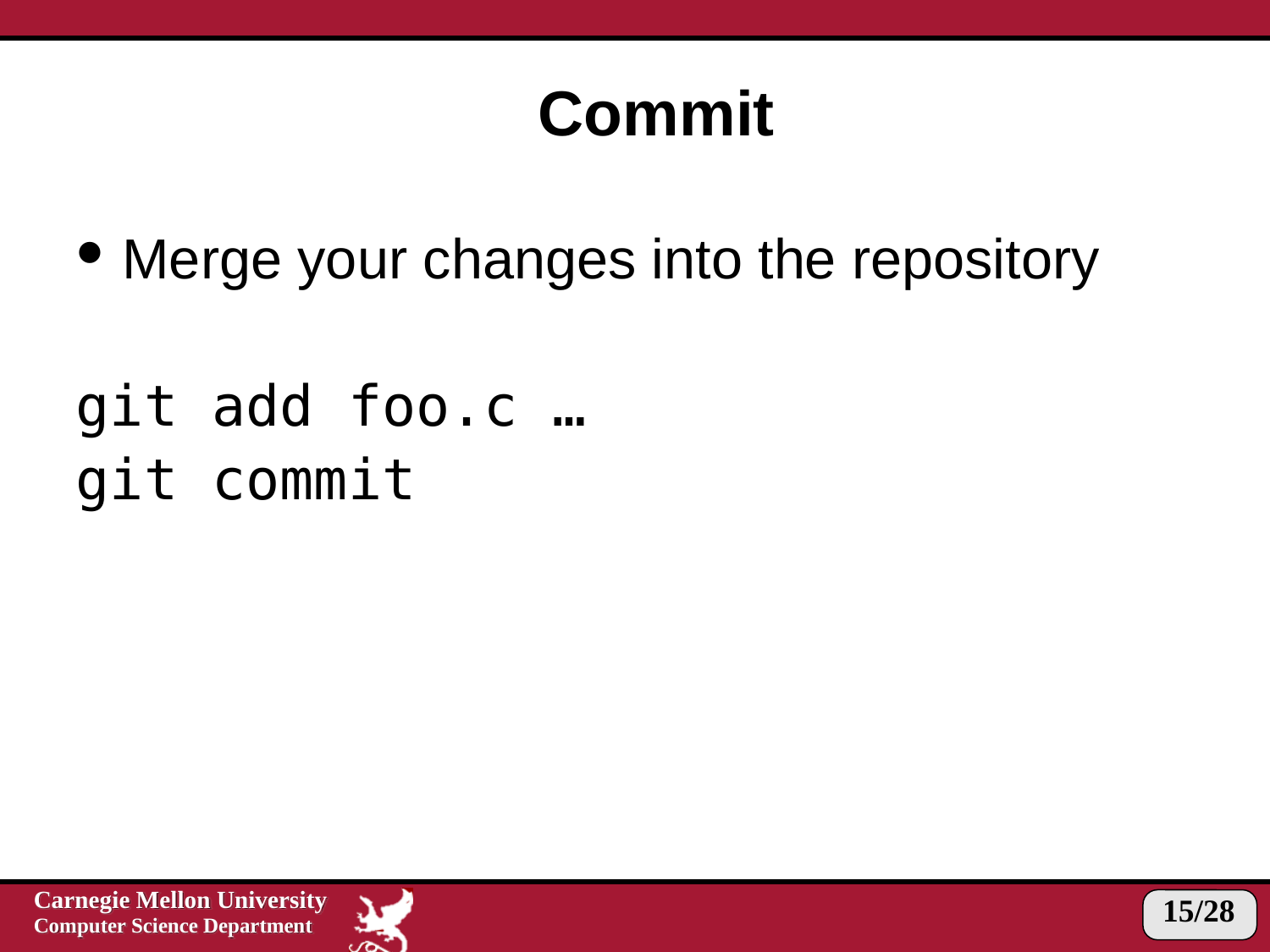

# Commit
Merge your changes into the repository

git add foo.c …
git commit